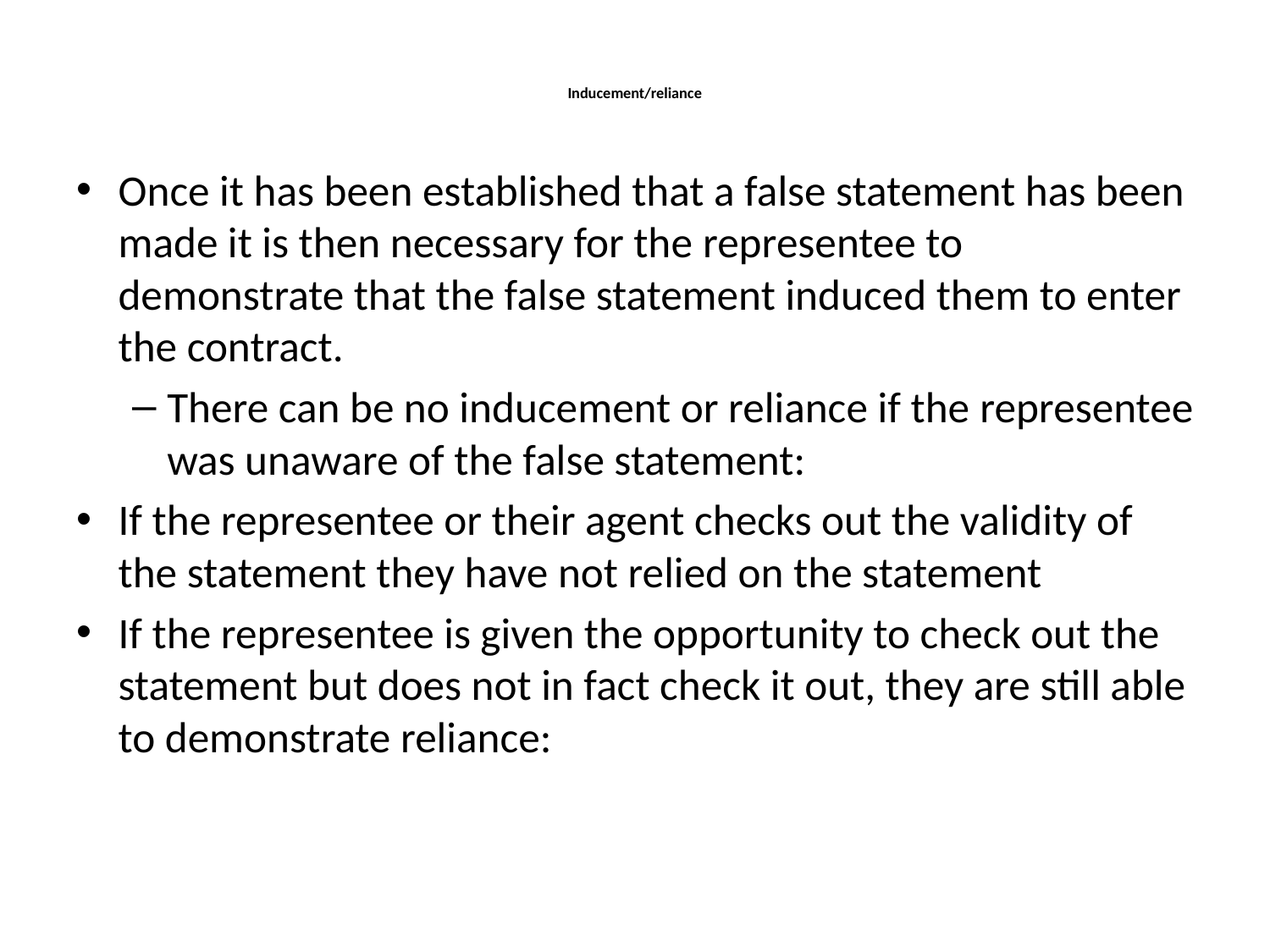

# Inducement/reliance
Once it has been established that a false statement has been made it is then necessary for the representee to demonstrate that the false statement induced them to enter the contract.
There can be no inducement or reliance if the representee was unaware of the false statement:
If the representee or their agent checks out the validity of the statement they have not relied on the statement
If the representee is given the opportunity to check out the statement but does not in fact check it out, they are still able to demonstrate reliance: